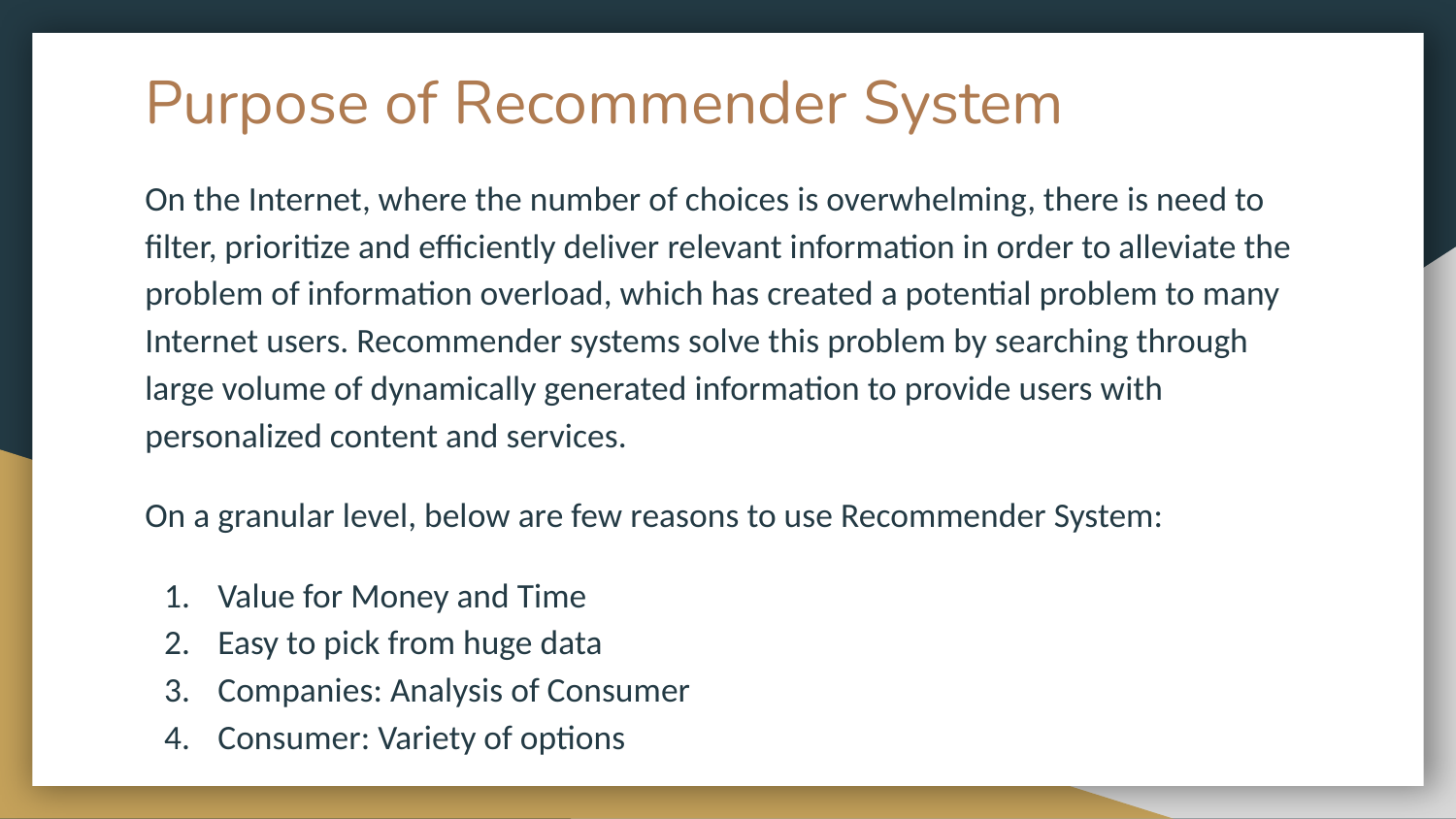

# Purpose of Recommender System
On the Internet, where the number of choices is overwhelming, there is need to filter, prioritize and efficiently deliver relevant information in order to alleviate the problem of information overload, which has created a potential problem to many Internet users. Recommender systems solve this problem by searching through large volume of dynamically generated information to provide users with personalized content and services.
On a granular level, below are few reasons to use Recommender System:
Value for Money and Time
Easy to pick from huge data
Companies: Analysis of Consumer
Consumer: Variety of options